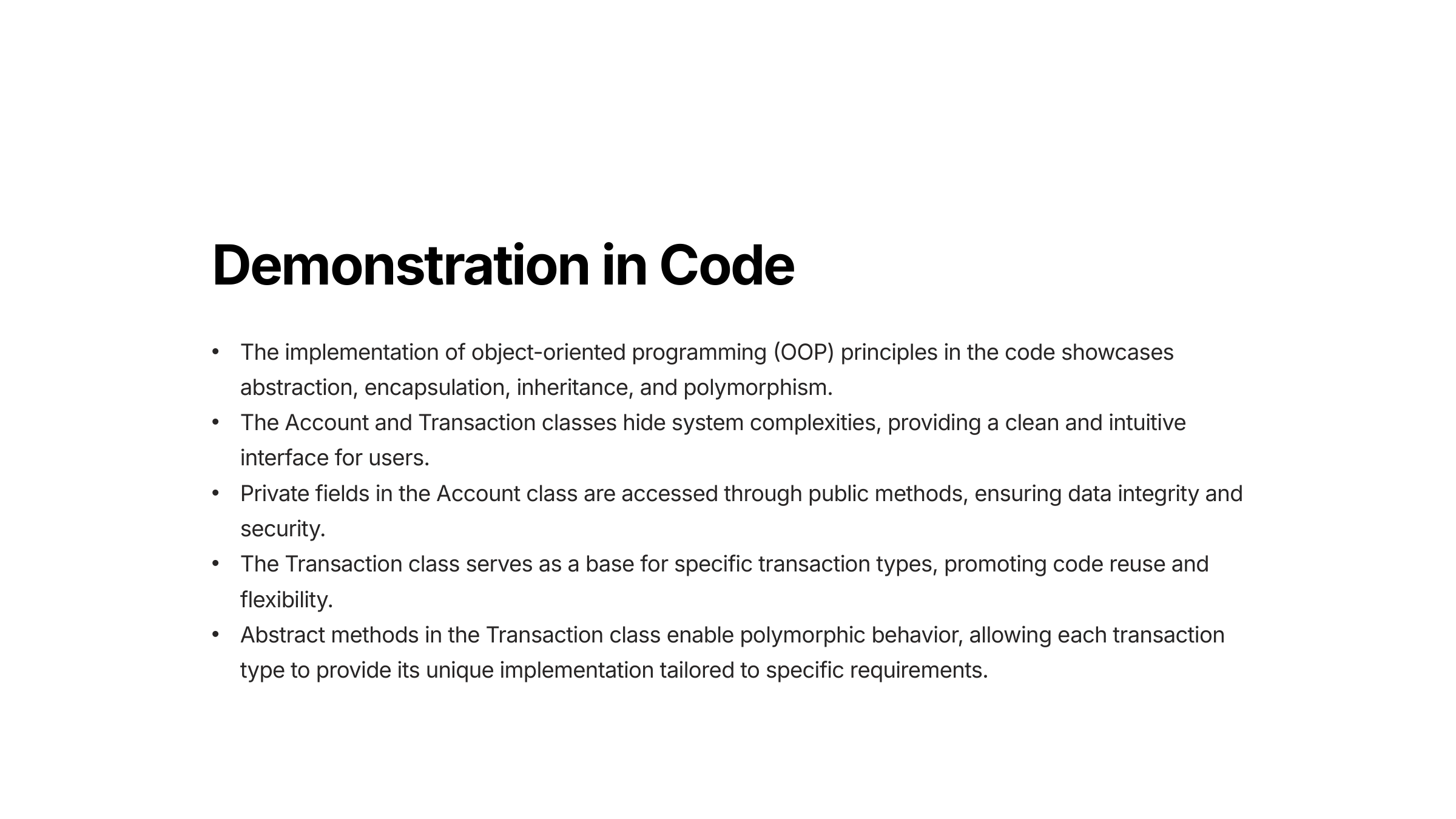

Demonstration in Code
The implementation of object-oriented programming (OOP) principles in the code showcases abstraction, encapsulation, inheritance, and polymorphism.
The Account and Transaction classes hide system complexities, providing a clean and intuitive interface for users.
Private fields in the Account class are accessed through public methods, ensuring data integrity and security.
The Transaction class serves as a base for specific transaction types, promoting code reuse and flexibility.
Abstract methods in the Transaction class enable polymorphic behavior, allowing each transaction type to provide its unique implementation tailored to specific requirements.